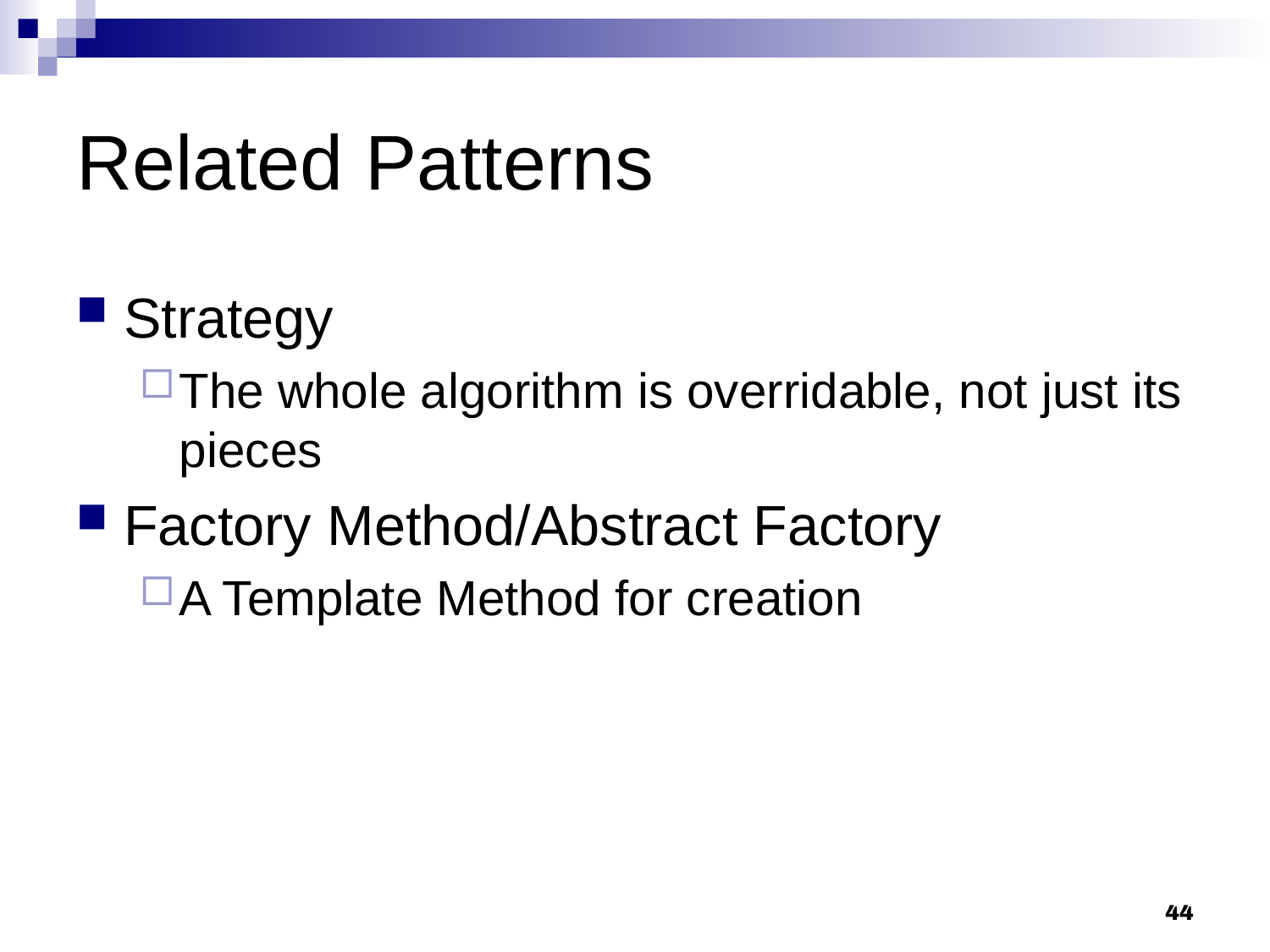

# Related Patterns
Strategy
The whole algorithm is overridable, not just its pieces
Factory Method/Abstract Factory
A Template Method for creation
44